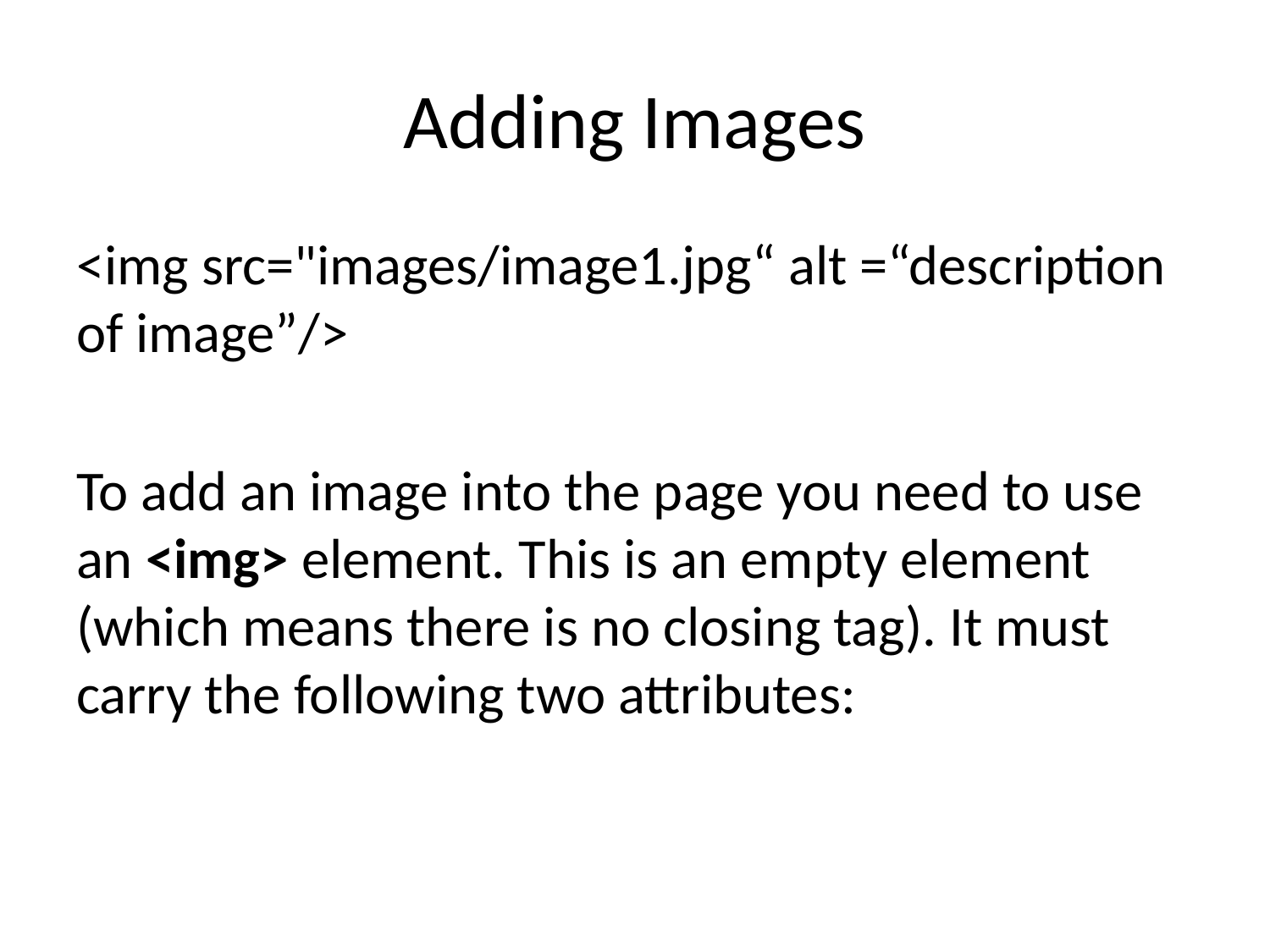

# Adding Images
<img src="images/image1.jpg“ alt =“description of image”/>

To add an image into the page you need to use an <img> element. This is an empty element (which means there is no closing tag). It must carry the following two attributes: